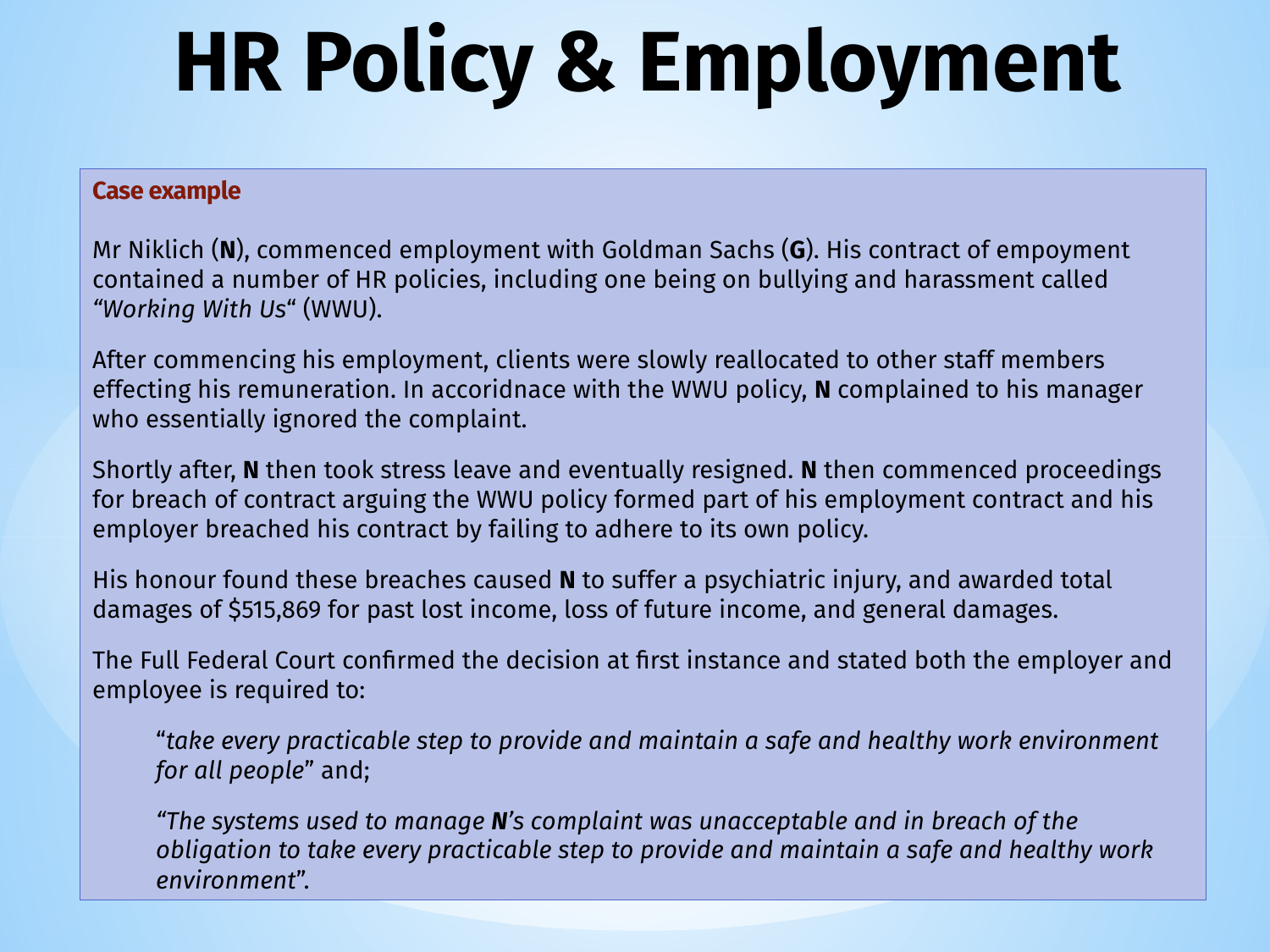

# HR Policy & Employment
Case example
Mr Niklich (N), commenced employment with Goldman Sachs (G). His contract of empoyment contained a number of HR policies, including one being on bullying and harassment called “Working With Us“ (WWU).
After commencing his employment, clients were slowly reallocated to other staff members effecting his remuneration. In accoridnace with the WWU policy, N complained to his manager who essentially ignored the complaint.
Shortly after, N then took stress leave and eventually resigned. N then commenced proceedings for breach of contract arguing the WWU policy formed part of his employment contract and his employer breached his contract by failing to adhere to its own policy.
His honour found these breaches caused N to suffer a psychiatric injury, and awarded total damages of $515,869 for past lost income, loss of future income, and general damages.
The Full Federal Court confirmed the decision at first instance and stated both the employer and employee is required to:
“take every practicable step to provide and maintain a safe and healthy work environment for all people” and;
“The systems used to manage N’s complaint was unacceptable and in breach of the obligation to take every practicable step to provide and maintain a safe and healthy work environment”.